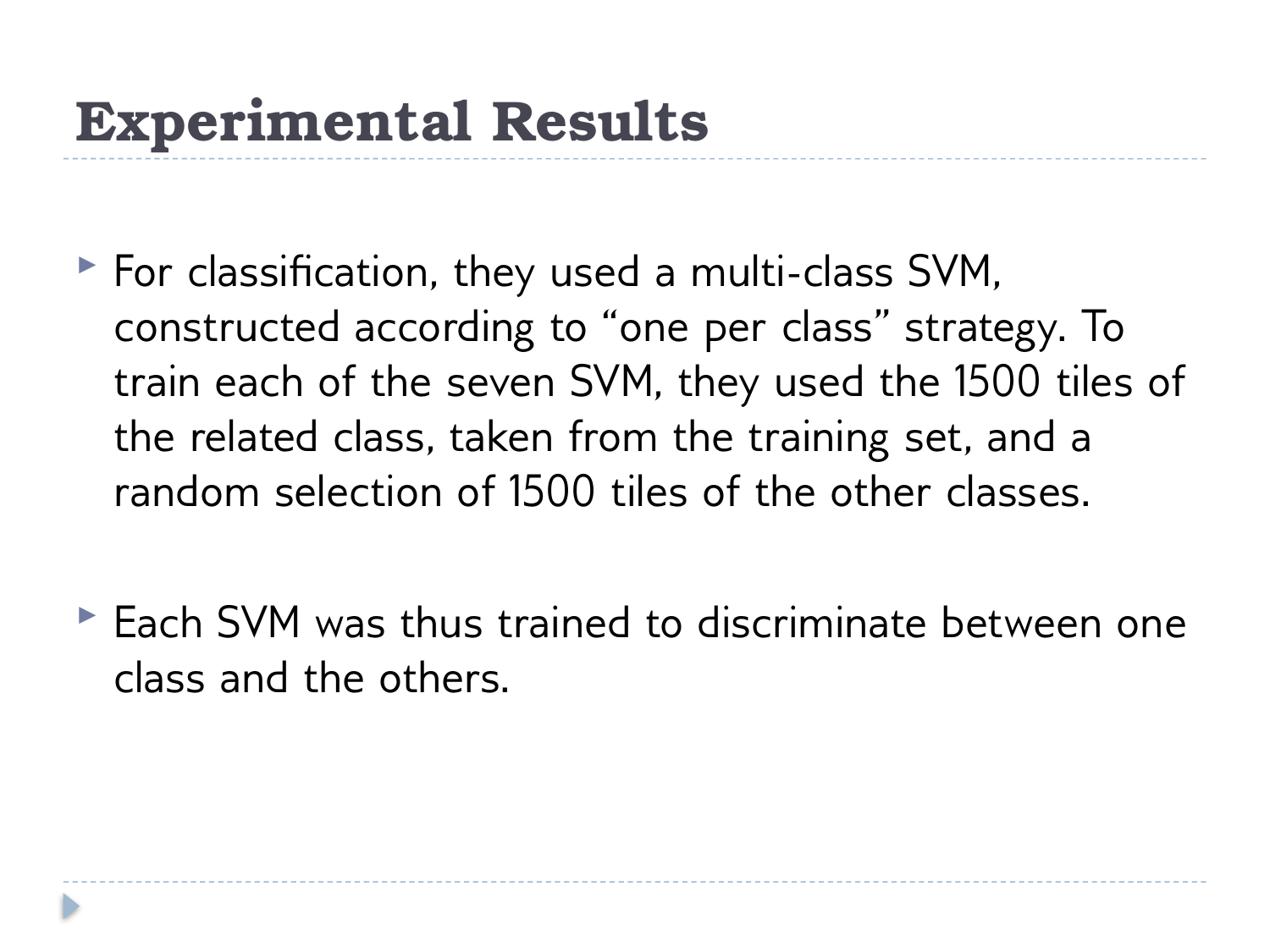

# Experimental Results

For classification, they used a multi-class SVM, constructed according to “one per class” strategy. To train each of the seven SVM, they used the 1500 tiles of the related class, taken from the training set, and a random selection of 1500 tiles of the other classes.

Each SVM was thus trained to discriminate between one class and the others.